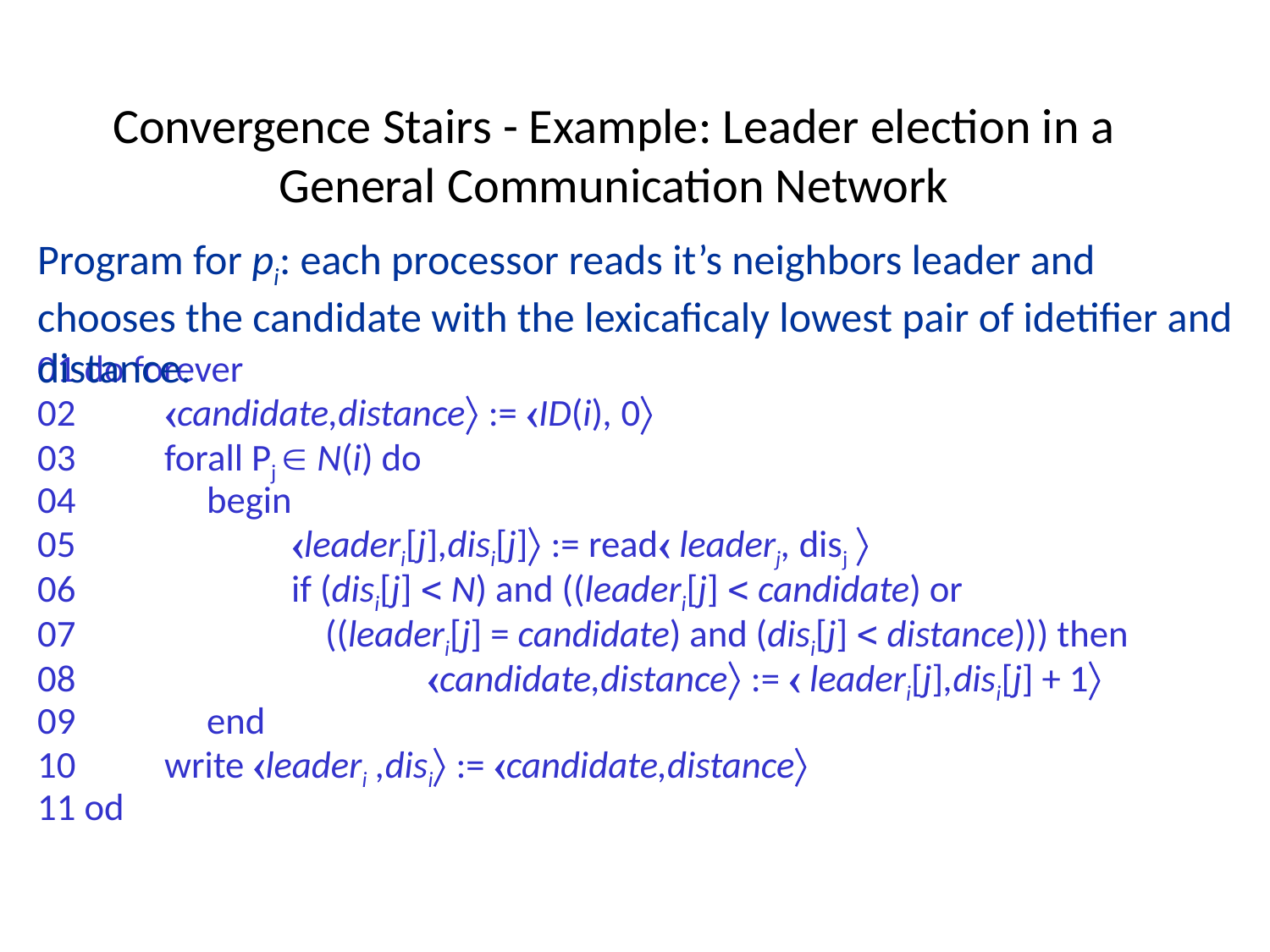

# Convergence Stairs - Example: Leader election in a General Communication Network
Program for pi: each processor reads it’s neighbors leader and chooses the candidate with the lexicaficaly lowest pair of idetifier and distance.
01 do forever
02	〈candidate,distance〉  := 〈ID(i), 0〉
03	forall Pj ∈ N(i) do
04	     begin
05	 	〈leaderi[j],disi[j]〉  := read〈 leaderj, disj 〉
06	 	if (disi[j] < N) and ((leaderi[j] < candidate) or
07		    ((leaderi[j] = candidate) and (disi[j] < distance))) then
08		 	 〈candidate,distance〉  := 〈 leaderi[j],disi[j] + 1〉
09 	     end
10	write 〈leaderi ,disi〉  := 〈candidate,distance〉
11 od
2-29